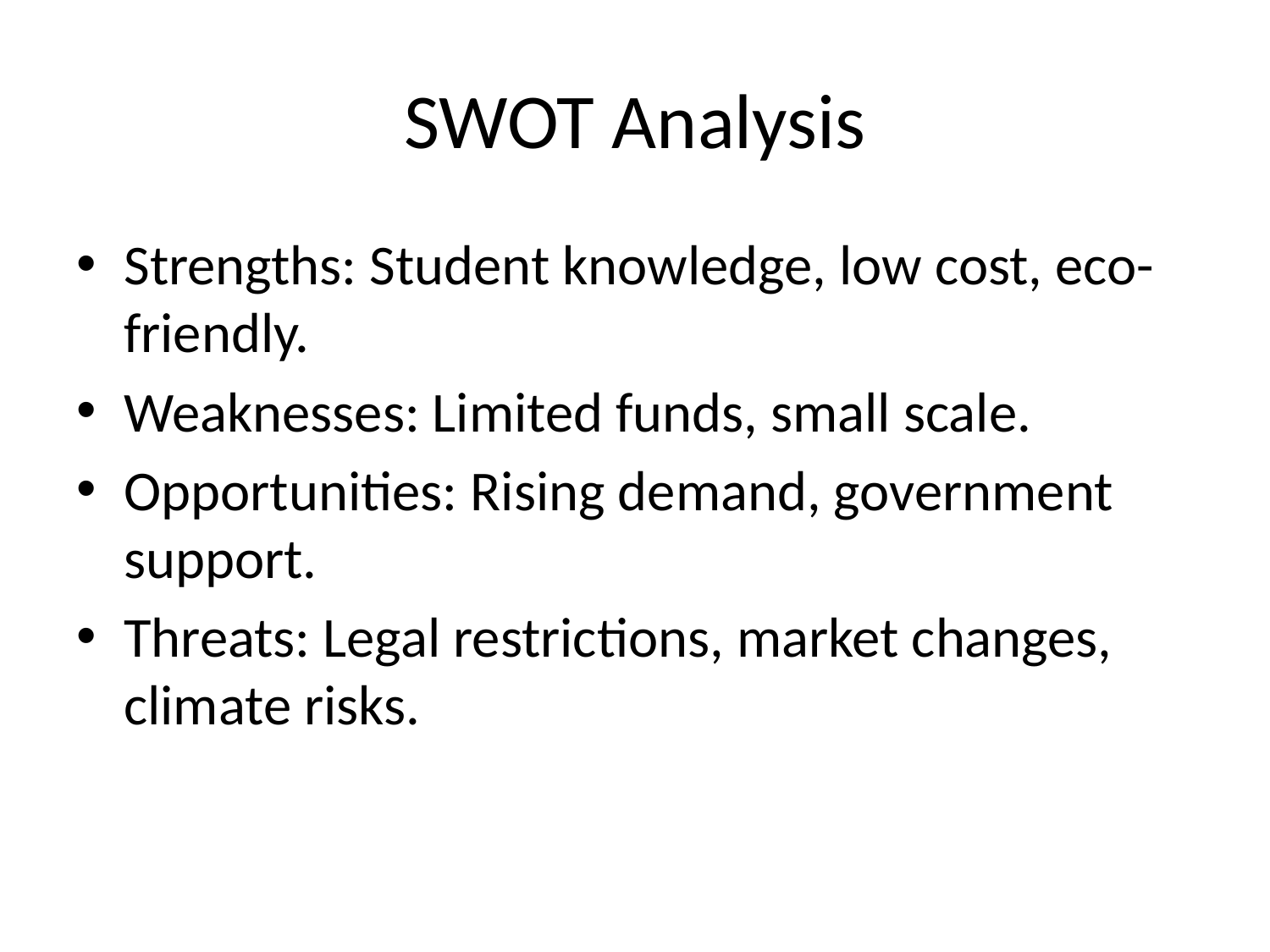

# SWOT Analysis
Strengths: Student knowledge, low cost, eco-friendly.
Weaknesses: Limited funds, small scale.
Opportunities: Rising demand, government support.
Threats: Legal restrictions, market changes, climate risks.